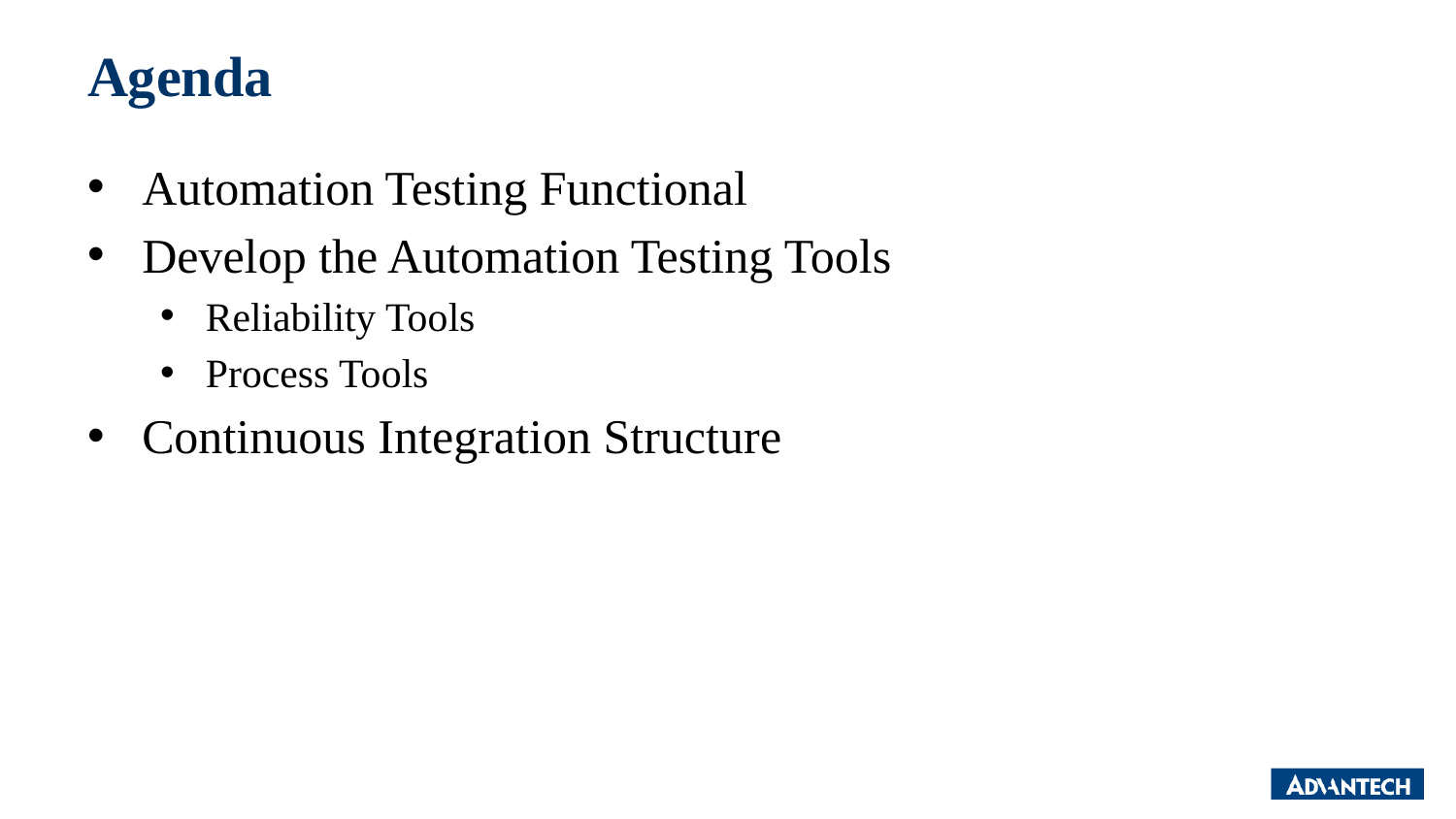

# Agenda
Automation Testing Functional
Develop the Automation Testing Tools
Reliability Tools
Process Tools
Continuous Integration Structure